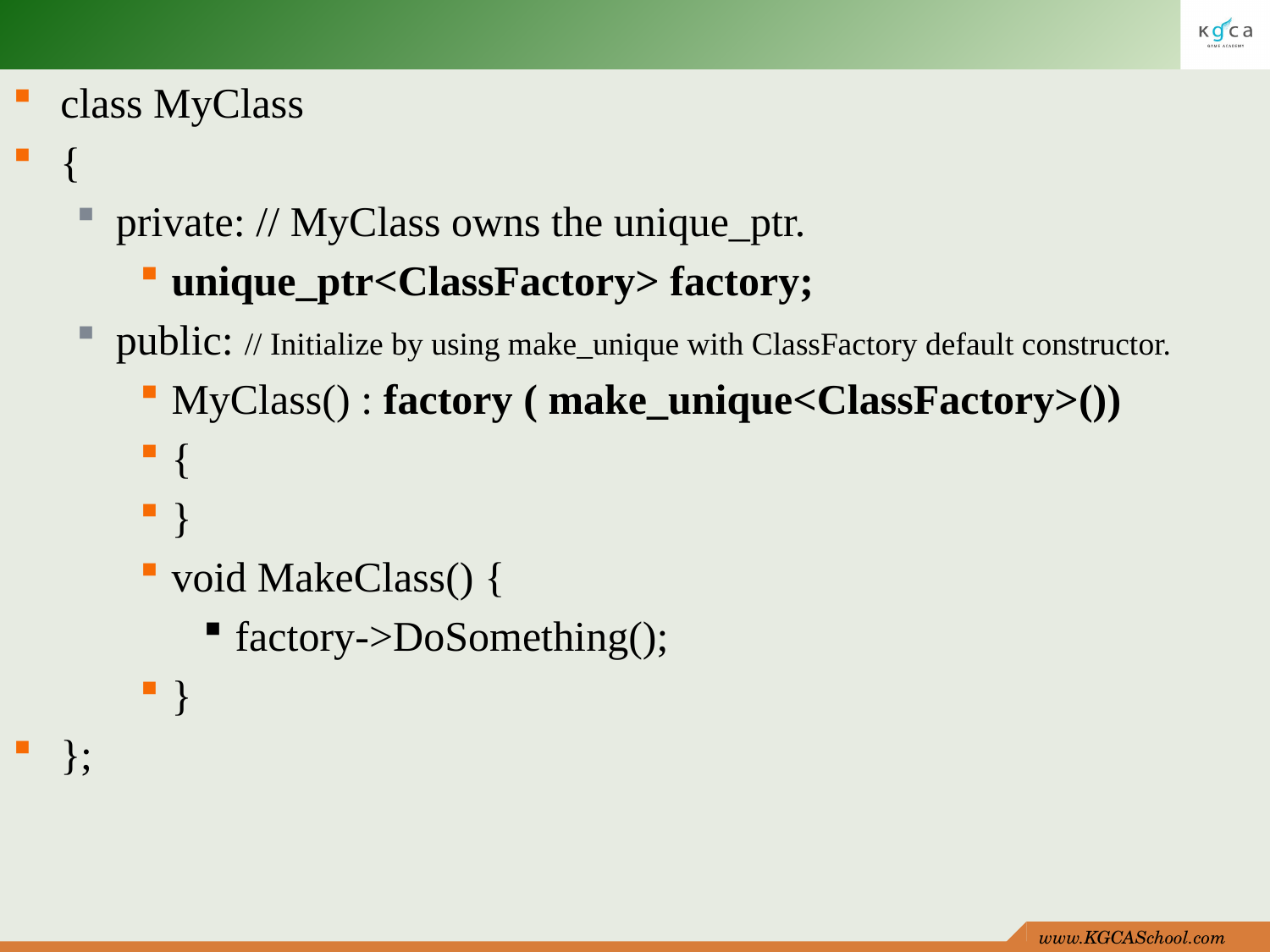

#
class MyClass
{
private: // MyClass owns the unique_ptr.
unique_ptr<ClassFactory> factory;
public: // Initialize by using make_unique with ClassFactory default constructor.
MyClass() : factory ( make_unique<ClassFactory>())
{
}
void MakeClass() {
factory->DoSomething();
}
};